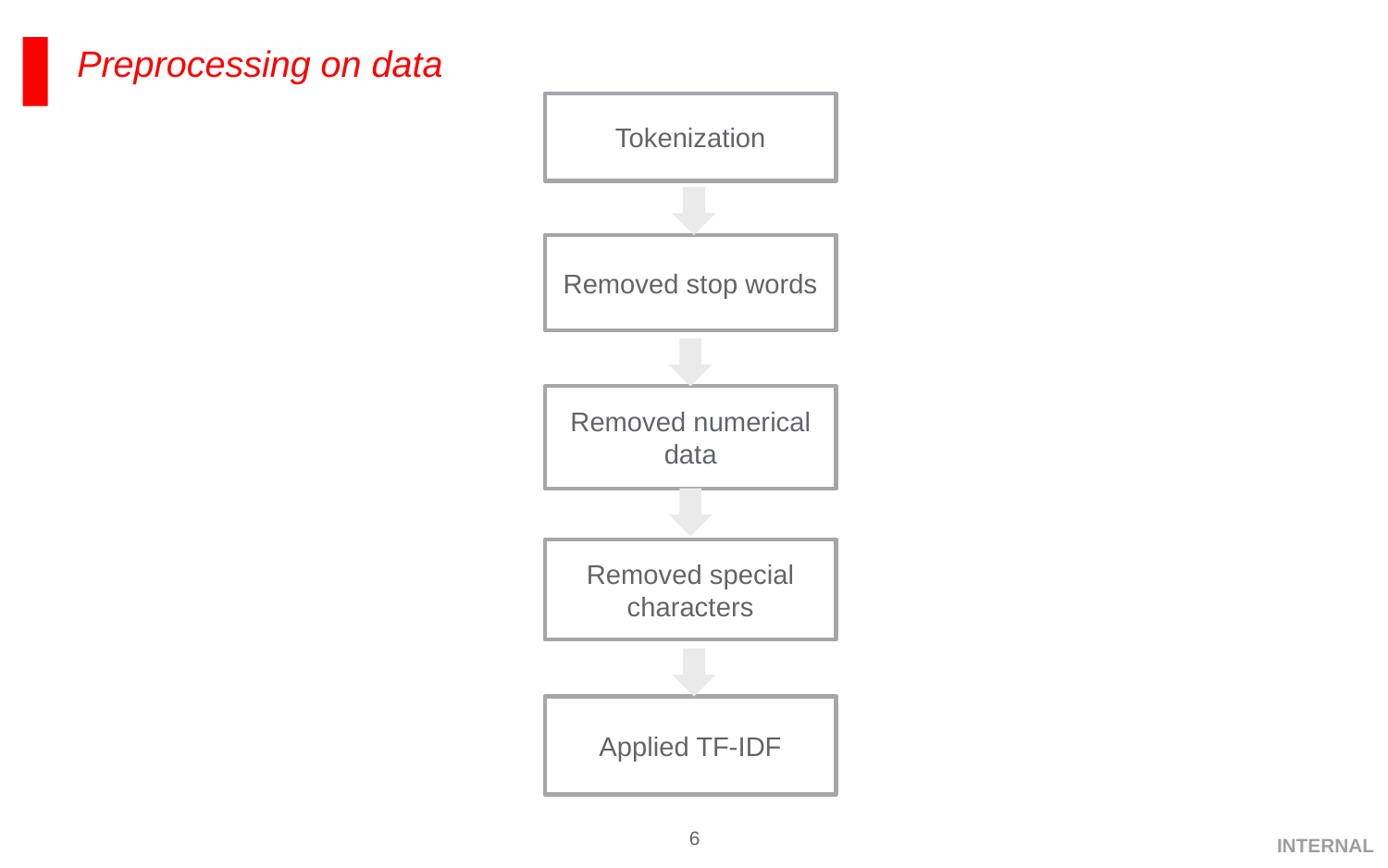

Preprocessing on data
Tokenization

Removed stop words

Removed numerical data

Removed special characters

Applied TF-IDF
INTERNAL